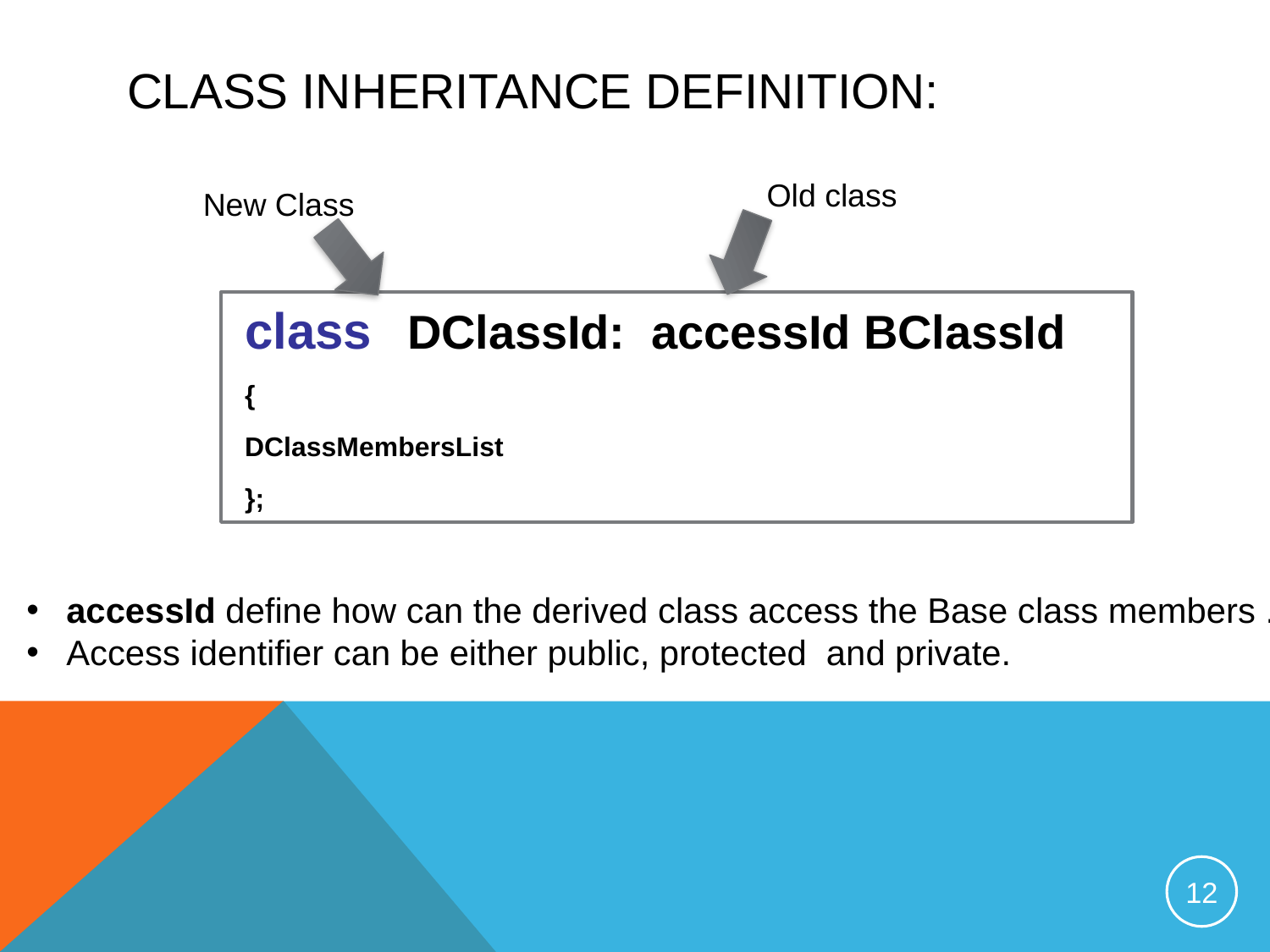

# Class Inheritance Definition:
Old class
New Class

class   DClassId:  accessId BClassId
	{
		DClassMembersList
	};

accessId define how can the derived class access the Base class members .
Access identifier can be either public, protected  and private.
12